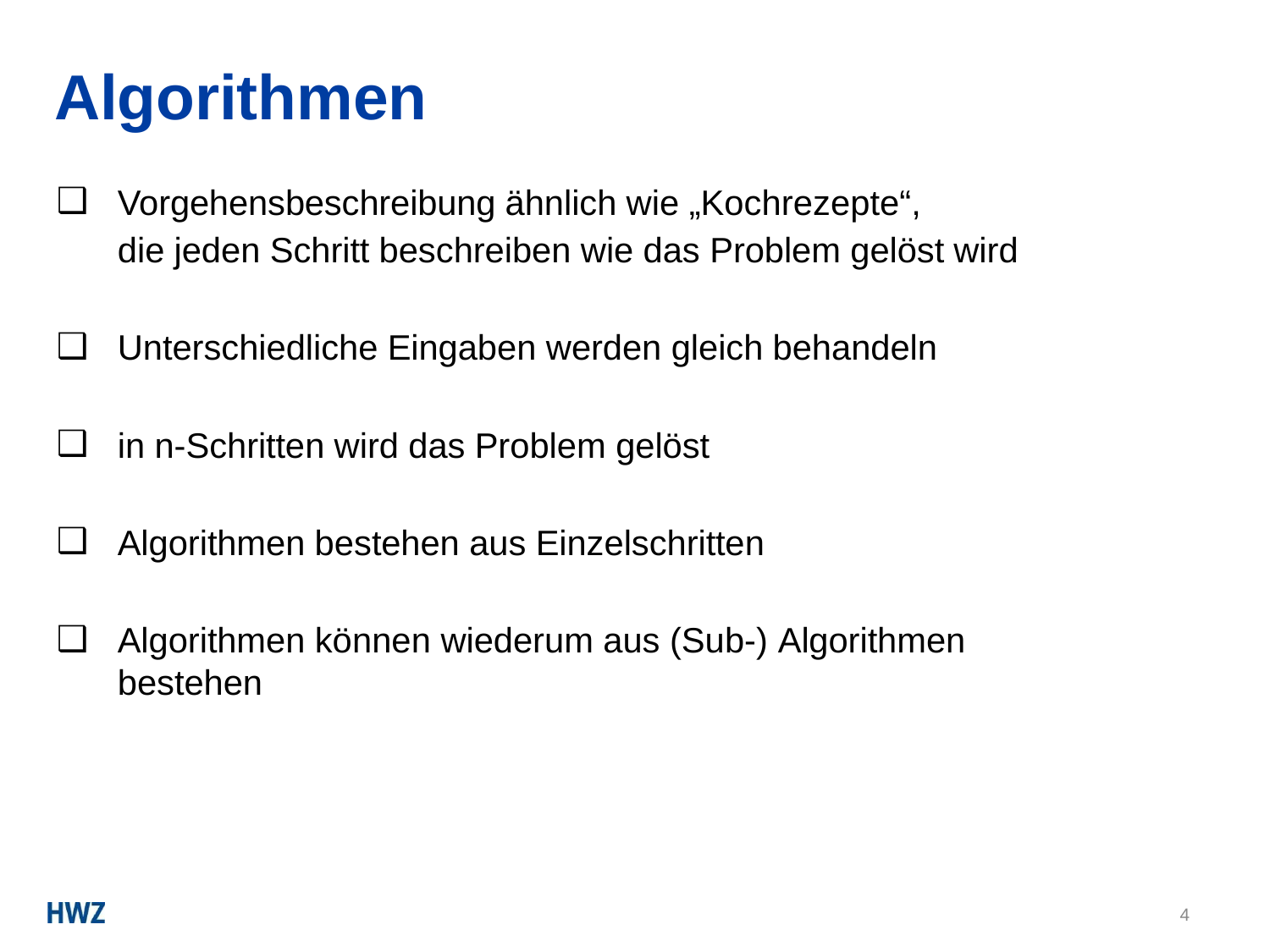

# Algorithmen
Vorgehensbeschreibung ähnlich wie „Kochrezepte“,
die jeden Schritt beschreiben wie das Problem gelöst wird

Unterschiedliche Eingaben werden gleich behandeln

in n-Schritten wird das Problem gelöst

Algorithmen bestehen aus Einzelschritten

Algorithmen können wiederum aus (Sub-) Algorithmen bestehen
4